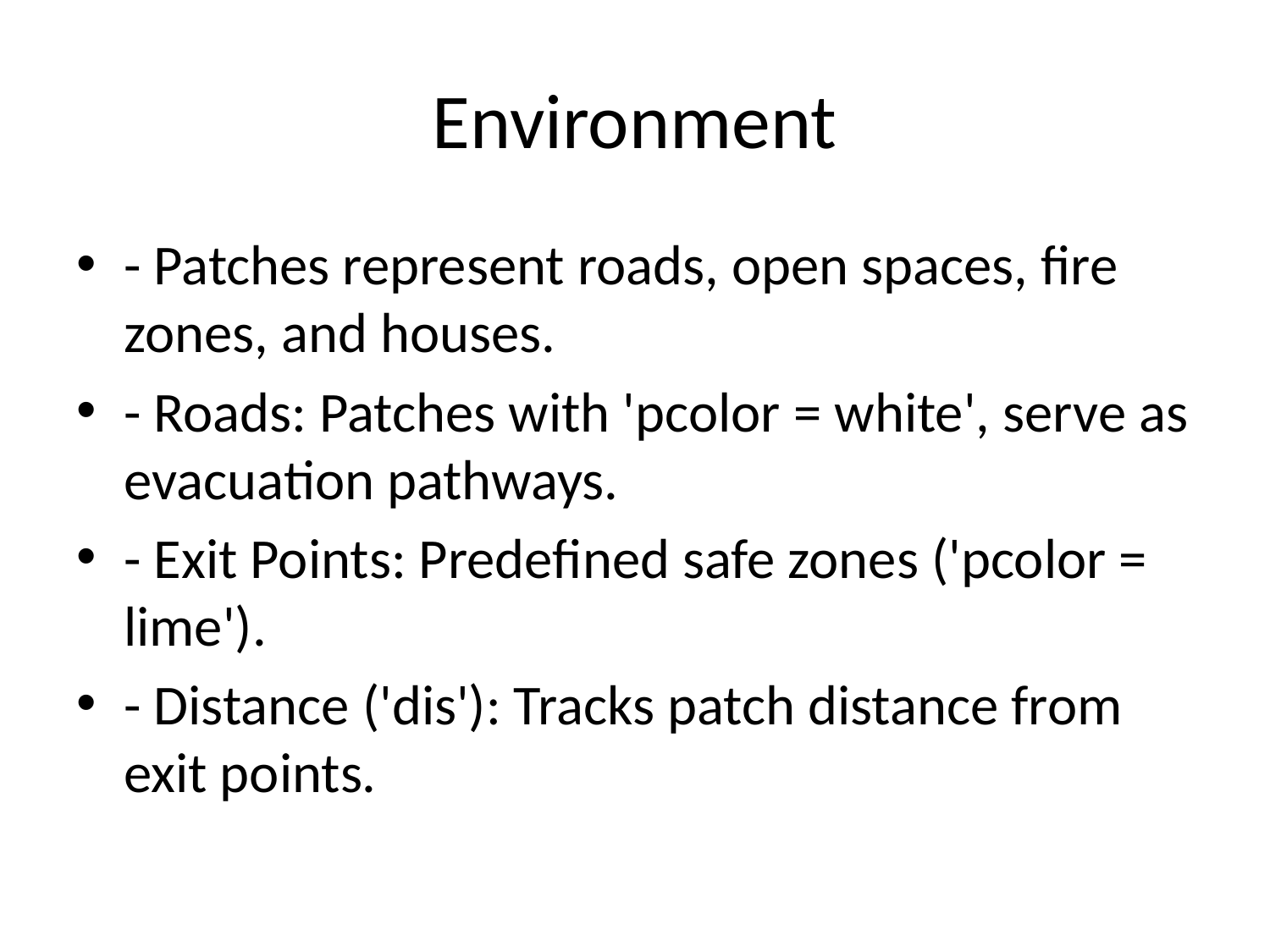

# Environment
- Patches represent roads, open spaces, fire zones, and houses.
- Roads: Patches with 'pcolor = white', serve as evacuation pathways.
- Exit Points: Predefined safe zones ('pcolor = lime').
- Distance ('dis'): Tracks patch distance from exit points.